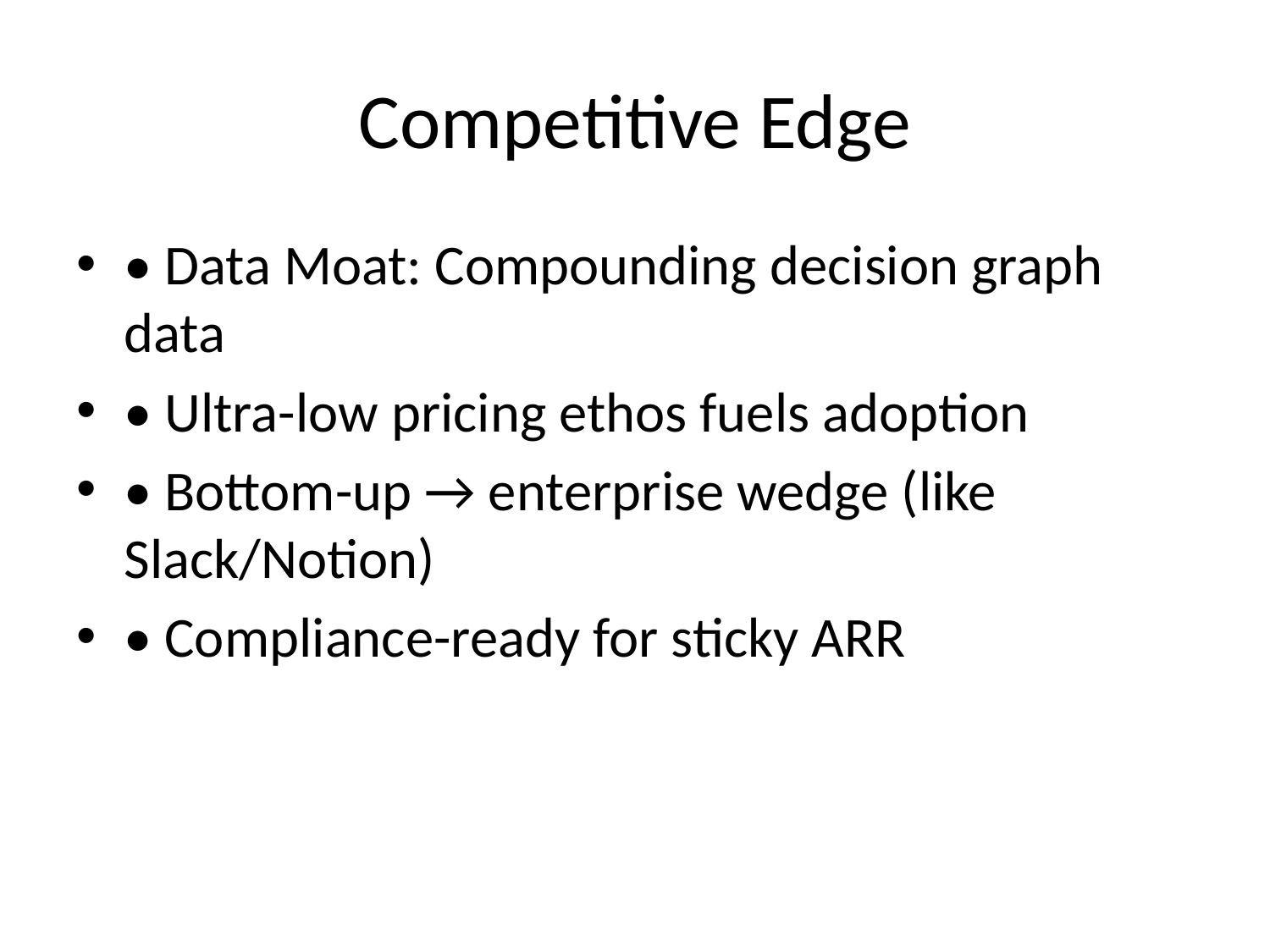

# Competitive Edge
• Data Moat: Compounding decision graph data
• Ultra-low pricing ethos fuels adoption
• Bottom-up → enterprise wedge (like Slack/Notion)
• Compliance-ready for sticky ARR